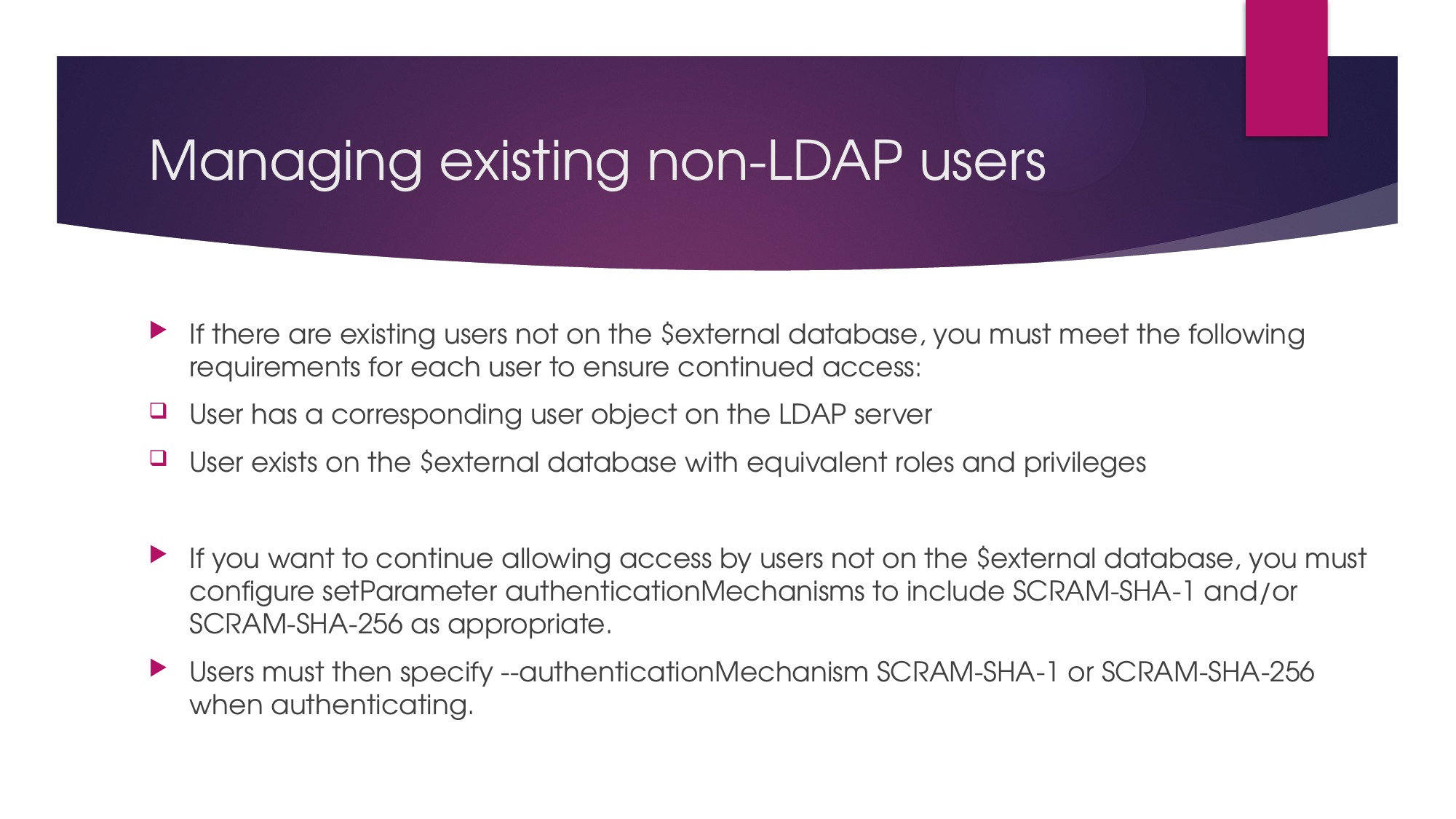

# Managing existing non-LDAP users
If there are existing users not on the $external database, you must meet the following requirements for each user to ensure continued access:
User has a corresponding user object on the LDAP server
User exists on the $external database with equivalent roles and privileges

If you want to continue allowing access by users not on the $external database, you must configure setParameter authenticationMechanisms to include SCRAM-SHA-1 and/or SCRAM-SHA-256 as appropriate.
Users must then specify --authenticationMechanism SCRAM-SHA-1 or SCRAM-SHA-256 when authenticating.